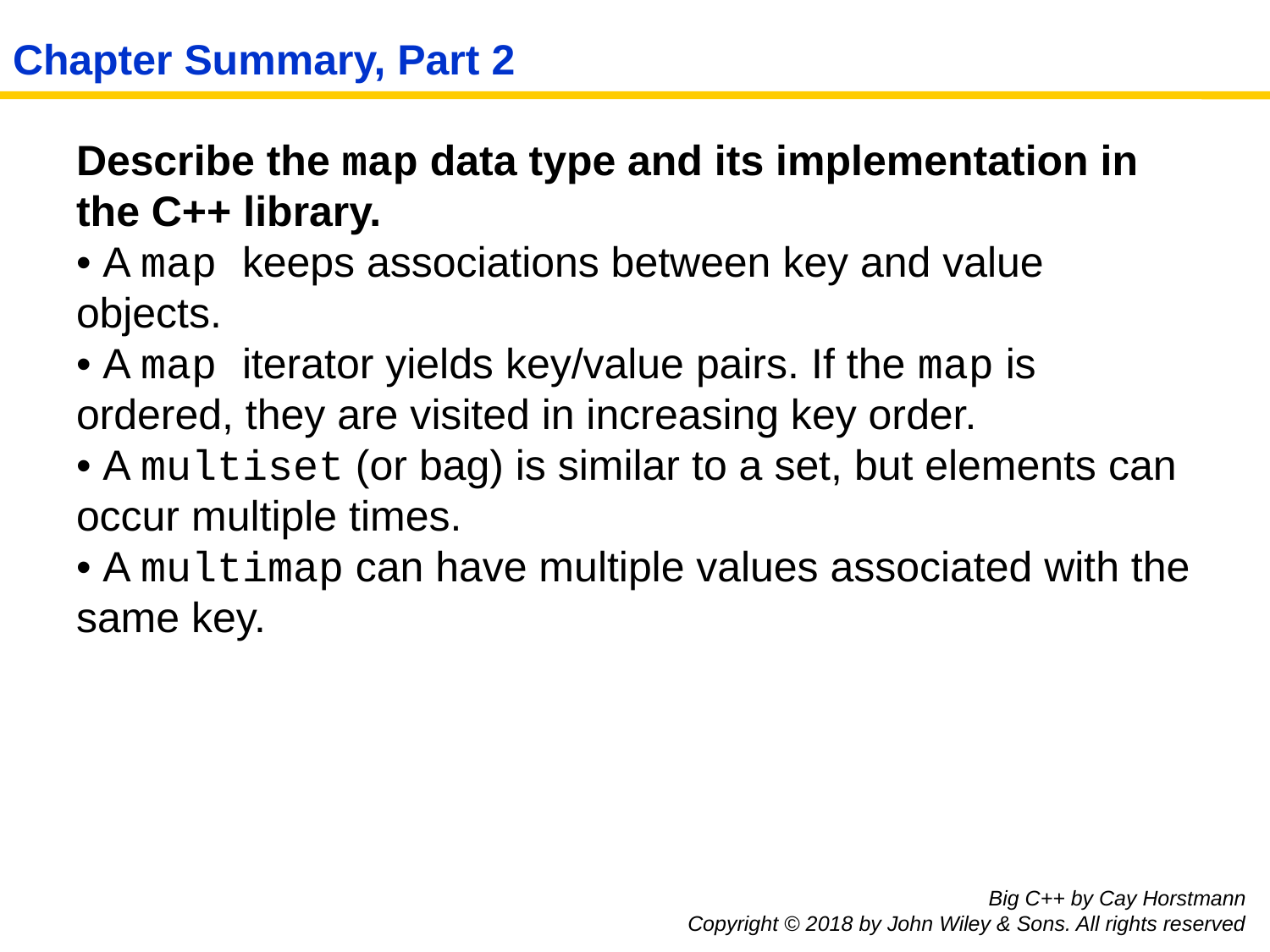

# Chapter Summary, Part 2
Describe the map data type and its implementation in the C++ library.
• A map keeps associations between key and value objects.
• A map iterator yields key/value pairs. If the map is ordered, they are visited in increasing key order.
• A multiset (or bag) is similar to a set, but elements can occur multiple times.
• A multimap can have multiple values associated with the same key.
Big C++ by Cay Horstmann
Copyright © 2018 by John Wiley & Sons. All rights reserved